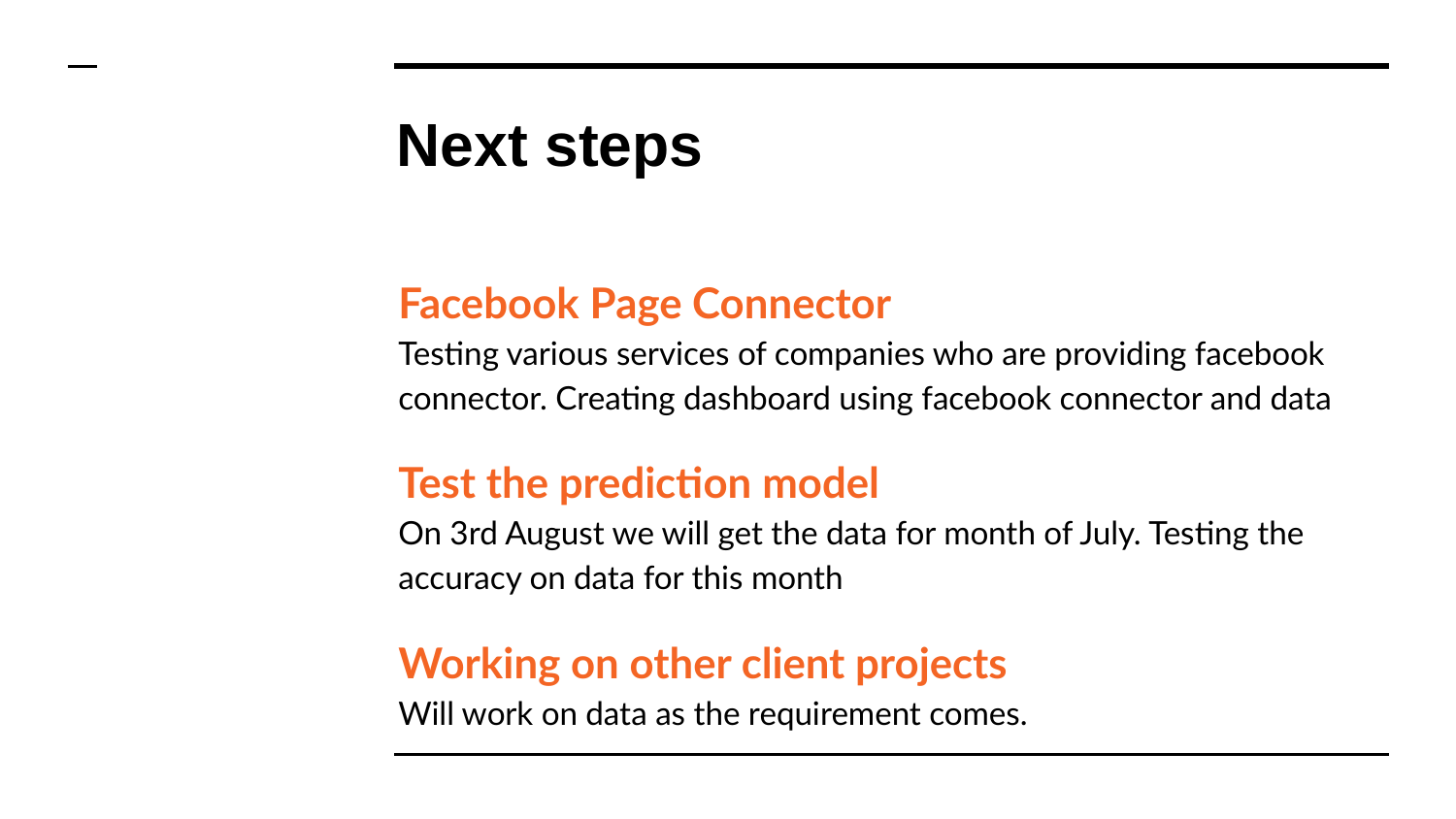

# Next steps
Facebook Page Connector
Testing various services of companies who are providing facebook connector. Creating dashboard using facebook connector and data
Test the prediction model
On 3rd August we will get the data for month of July. Testing the accuracy on data for this month
Working on other client projects
Will work on data as the requirement comes.